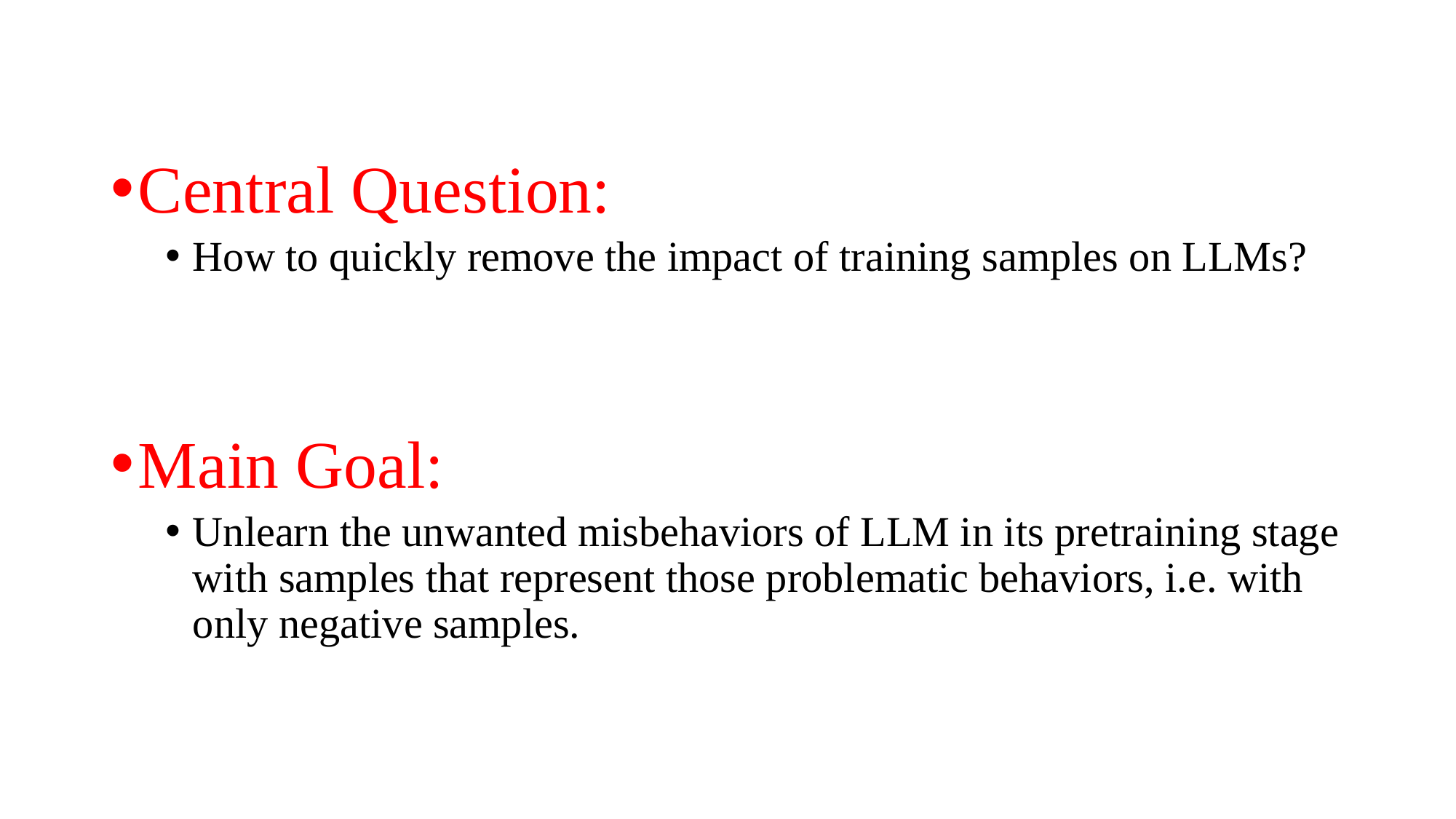

Central Question:
How to quickly remove the impact of training samples on LLMs?

Main Goal:
Unlearn the unwanted misbehaviors of LLM in its pretraining stage with samples that represent those problematic behaviors, i.e. with only negative samples.